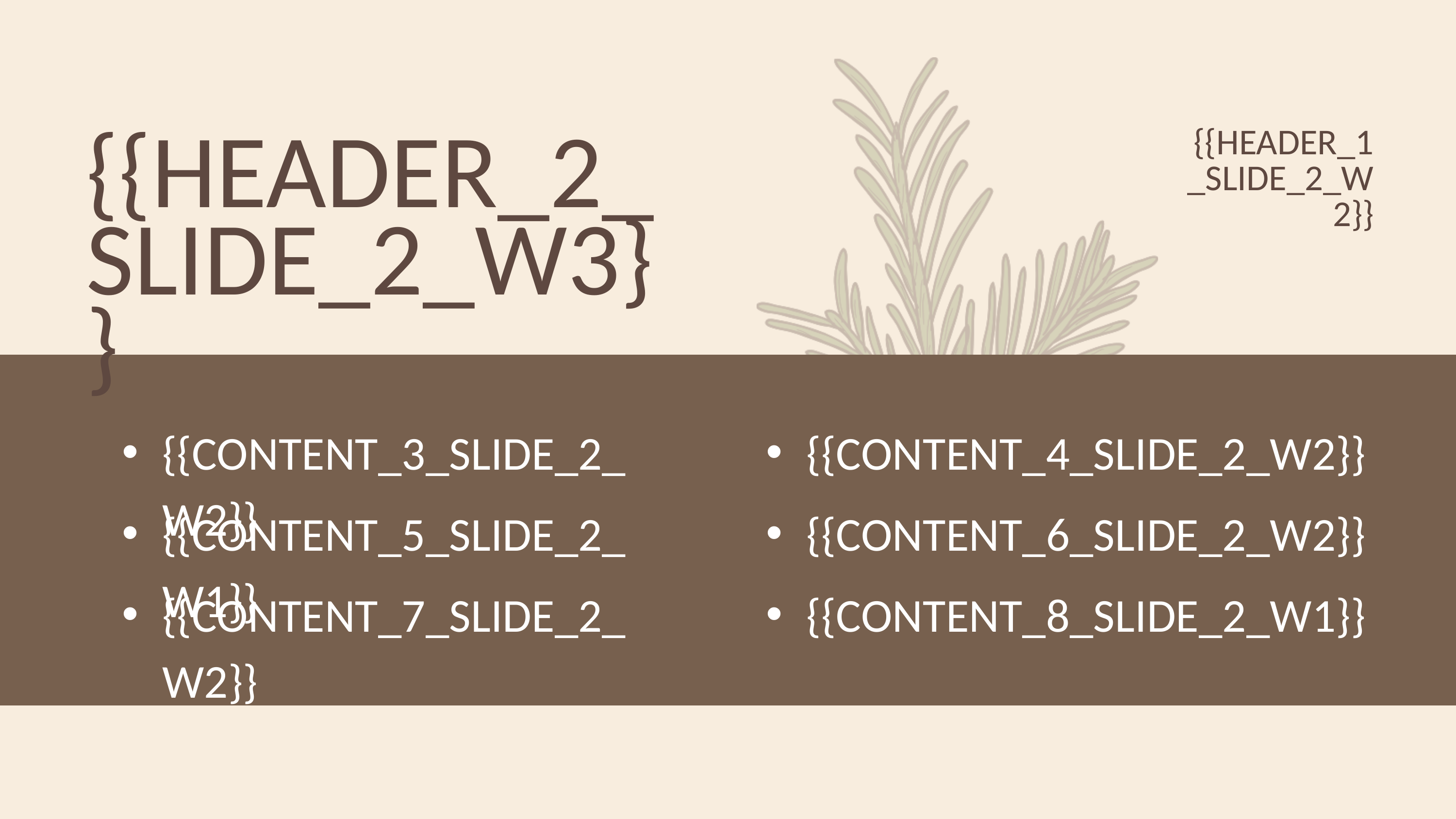

{{HEADER_1_SLIDE_2_W2}}
{{HEADER_2_SLIDE_2_W3}}

{{CONTENT_3_SLIDE_2_W2}}
{{CONTENT_4_SLIDE_2_W2}}
{{CONTENT_5_SLIDE_2_W1}}
{{CONTENT_6_SLIDE_2_W2}}
{{CONTENT_7_SLIDE_2_W2}}
{{CONTENT_8_SLIDE_2_W1}}